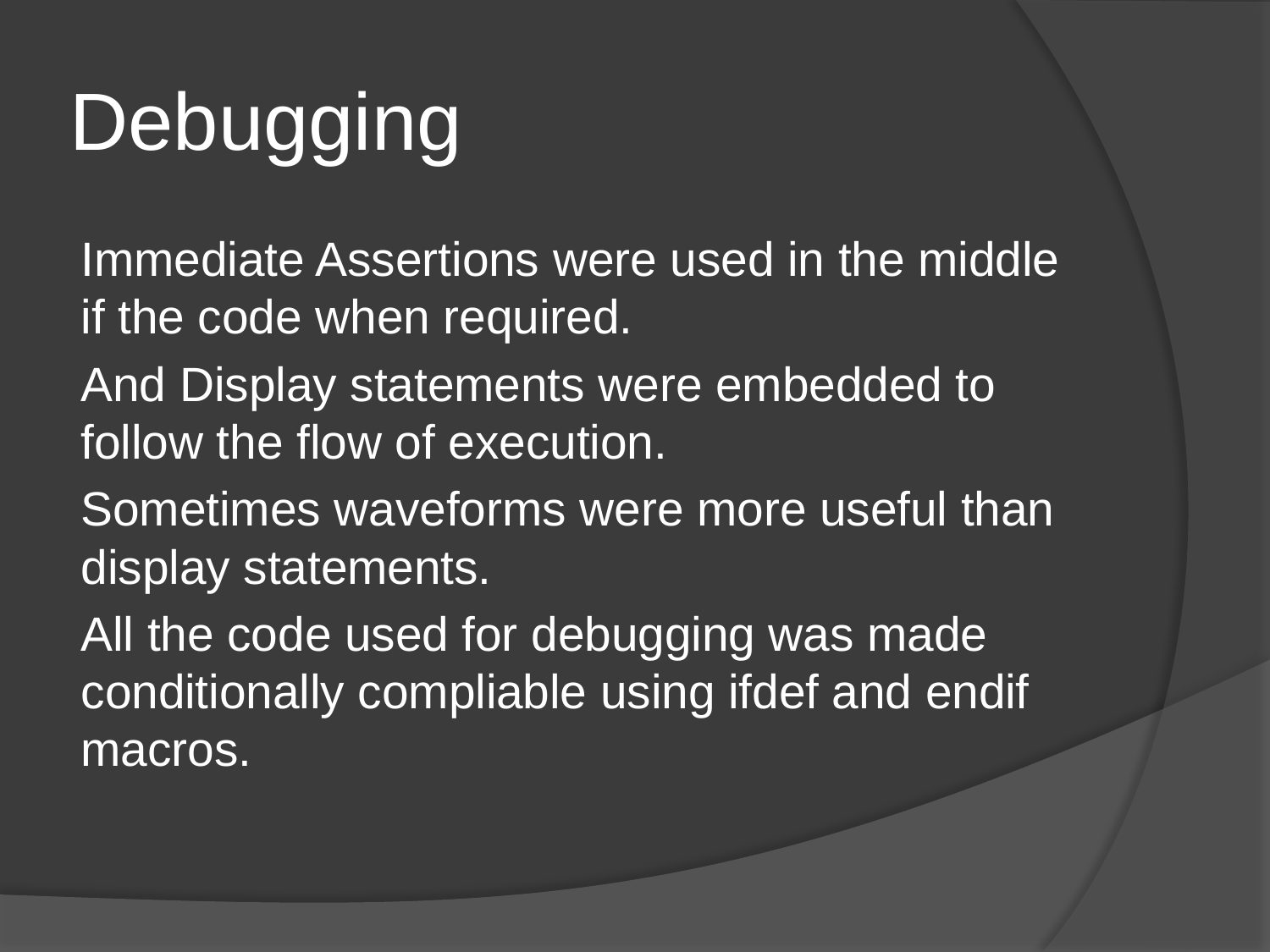

# Debugging
Immediate Assertions were used in the middle if the code when required.
And Display statements were embedded to follow the flow of execution.
Sometimes waveforms were more useful than display statements.
All the code used for debugging was made conditionally compliable using ifdef and endif macros.